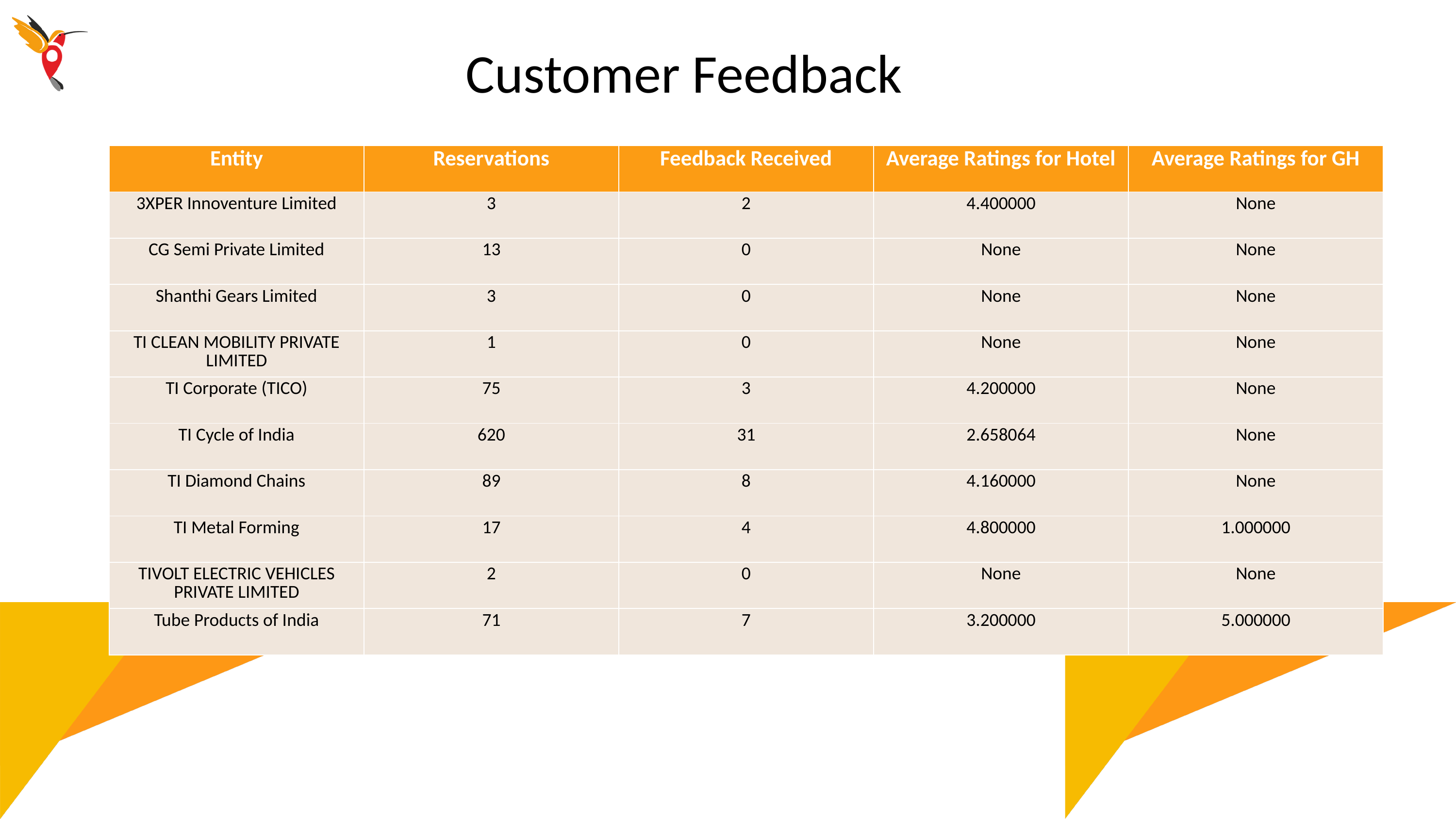

Customer Feedback

| Entity | Reservations | Feedback Received | Average Ratings for Hotel | Average Ratings for GH |
| --- | --- | --- | --- | --- |
| 3XPER Innoventure Limited | 3 | 2 | 4.400000 | None |
| CG Semi Private Limited | 13 | 0 | None | None |
| Shanthi Gears Limited | 3 | 0 | None | None |
| TI CLEAN MOBILITY PRIVATE LIMITED | 1 | 0 | None | None |
| TI Corporate (TICO) | 75 | 3 | 4.200000 | None |
| TI Cycle of India | 620 | 31 | 2.658064 | None |
| TI Diamond Chains | 89 | 8 | 4.160000 | None |
| TI Metal Forming | 17 | 4 | 4.800000 | 1.000000 |
| TIVOLT ELECTRIC VEHICLES PRIVATE LIMITED | 2 | 0 | None | None |
| Tube Products of India | 71 | 7 | 3.200000 | 5.000000 |